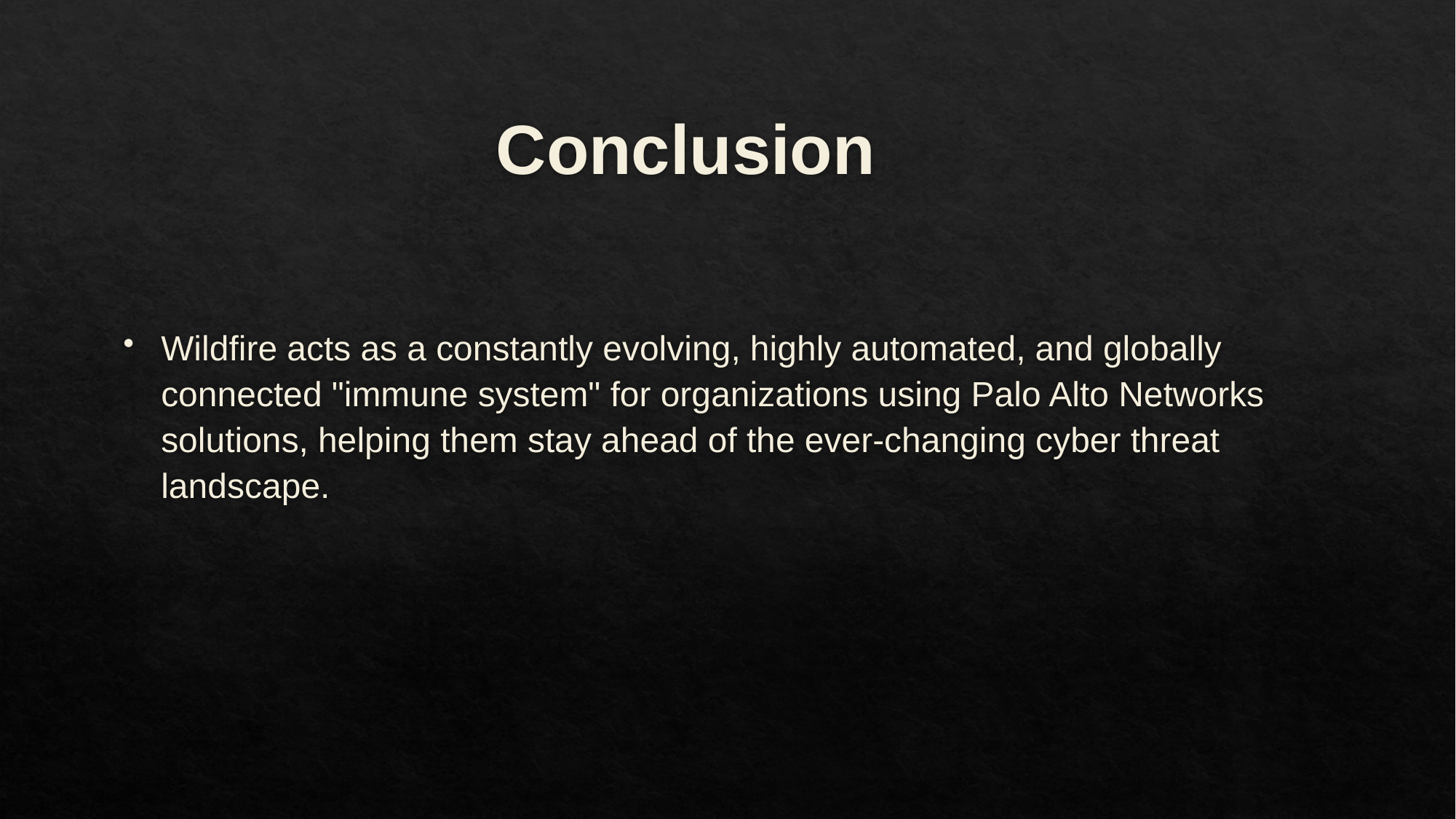

# Conclusion
Wildfire acts as a constantly evolving, highly automated, and globally connected "immune system" for organizations using Palo Alto Networks solutions, helping them stay ahead of the ever-changing cyber threat landscape.